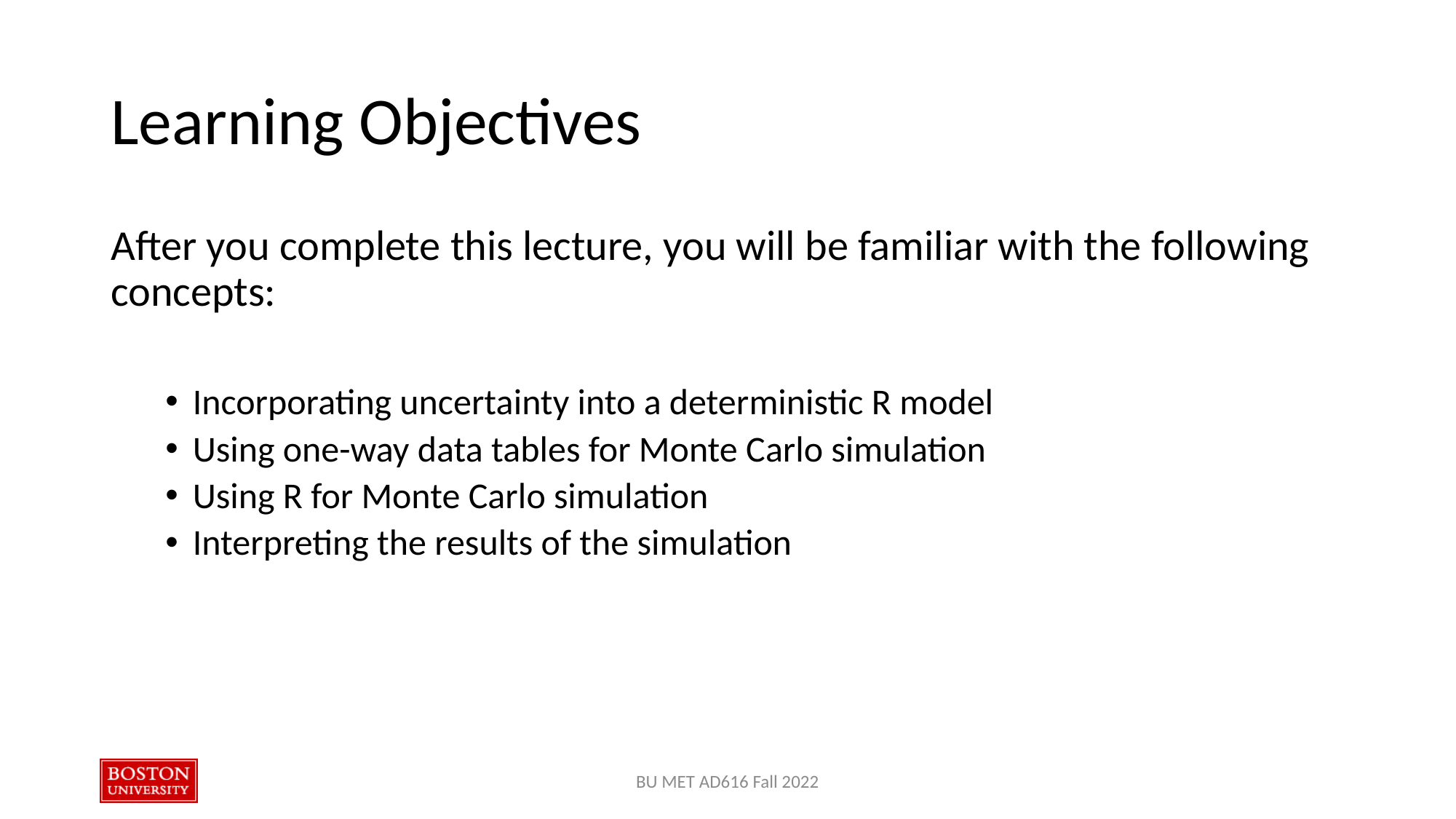

# Learning Objectives
After you complete this lecture, you will be familiar with the following concepts:

Incorporating uncertainty into a deterministic R model
Using one-way data tables for Monte Carlo simulation
Using R for Monte Carlo simulation
Interpreting the results of the simulation
BU MET AD616 Fall 2022